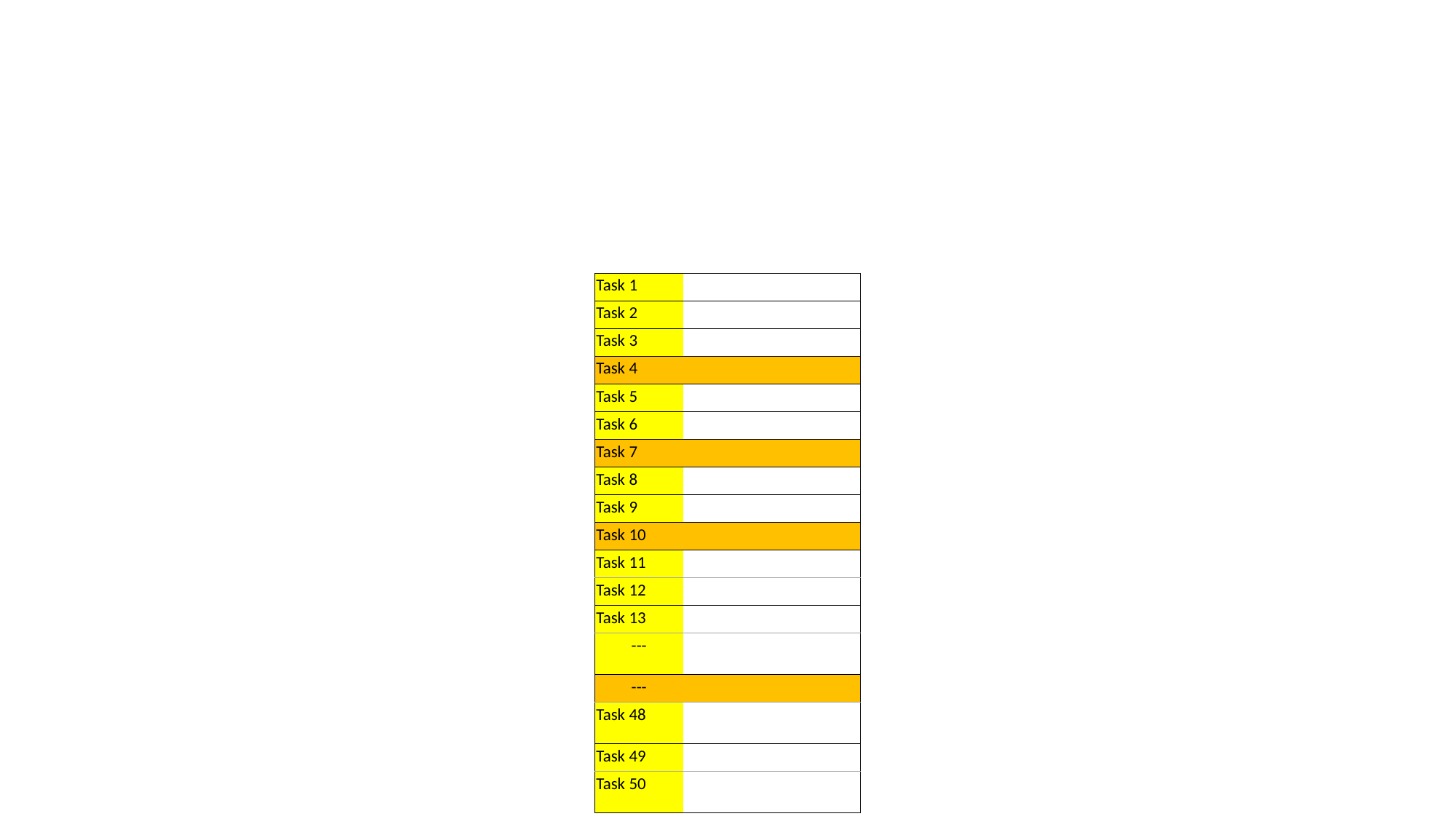

| Task 1 |  |
| --- | --- |
| Task 2 |  |
| Task 3 |  |
| Task 4 |  |
| Task 5 |  |
| Task 6 |  |
| Task 7 |  |
| Task 8 |  |
| Task 9 |  |
| Task 10 |  |
| Task 11 |  |
| Task 12 |  |
| Task 13 |  |
| --- |  |
| --- |  |
| Task 48 |  |
| Task 49 |  |
| Task 50 |  |